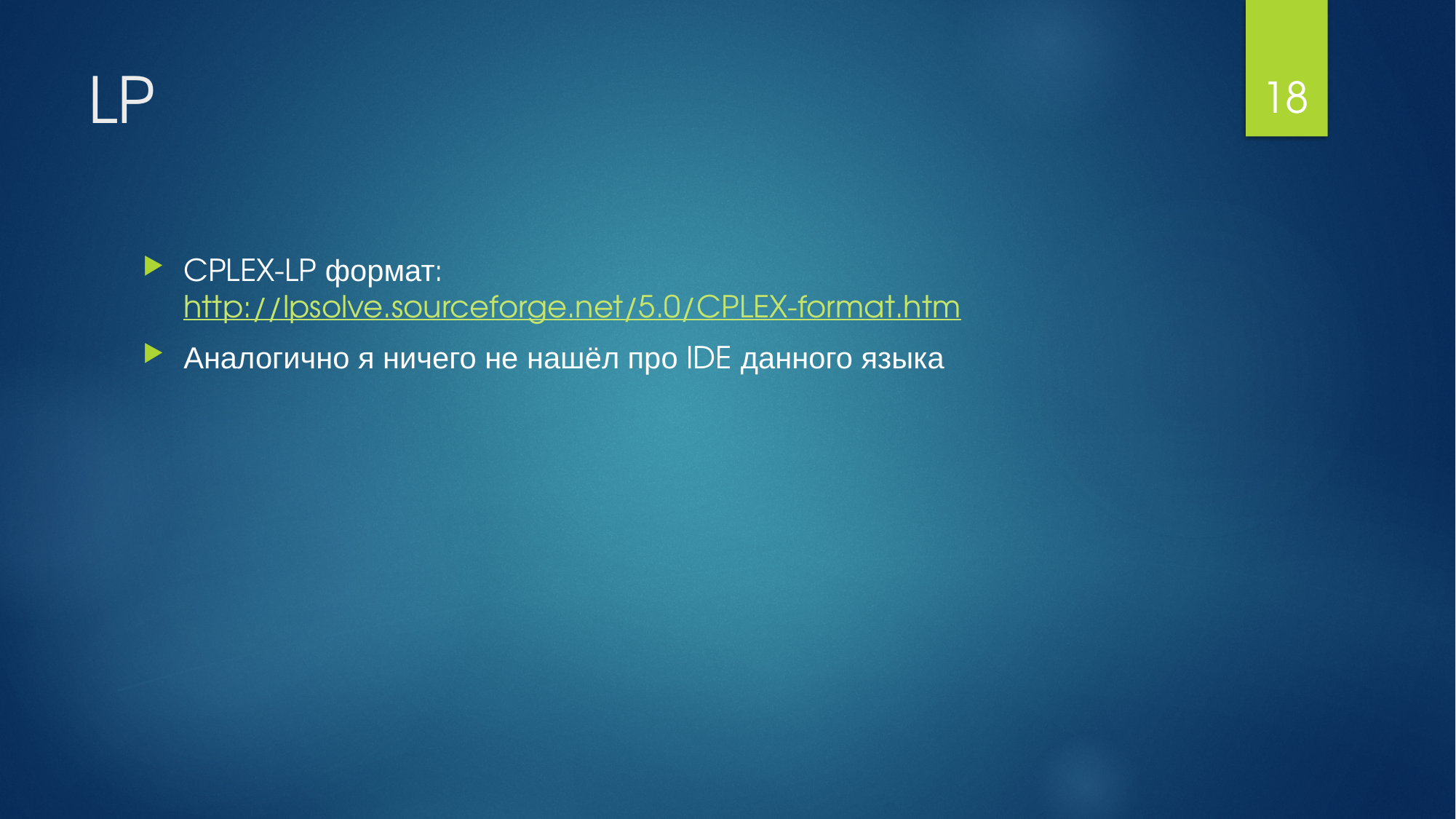

18
# LP
CPLEX-LP формат: http://lpsolve.sourceforge.net/5.0/CPLEX-format.htm
Аналогично я ничего не нашёл про IDE данного языка